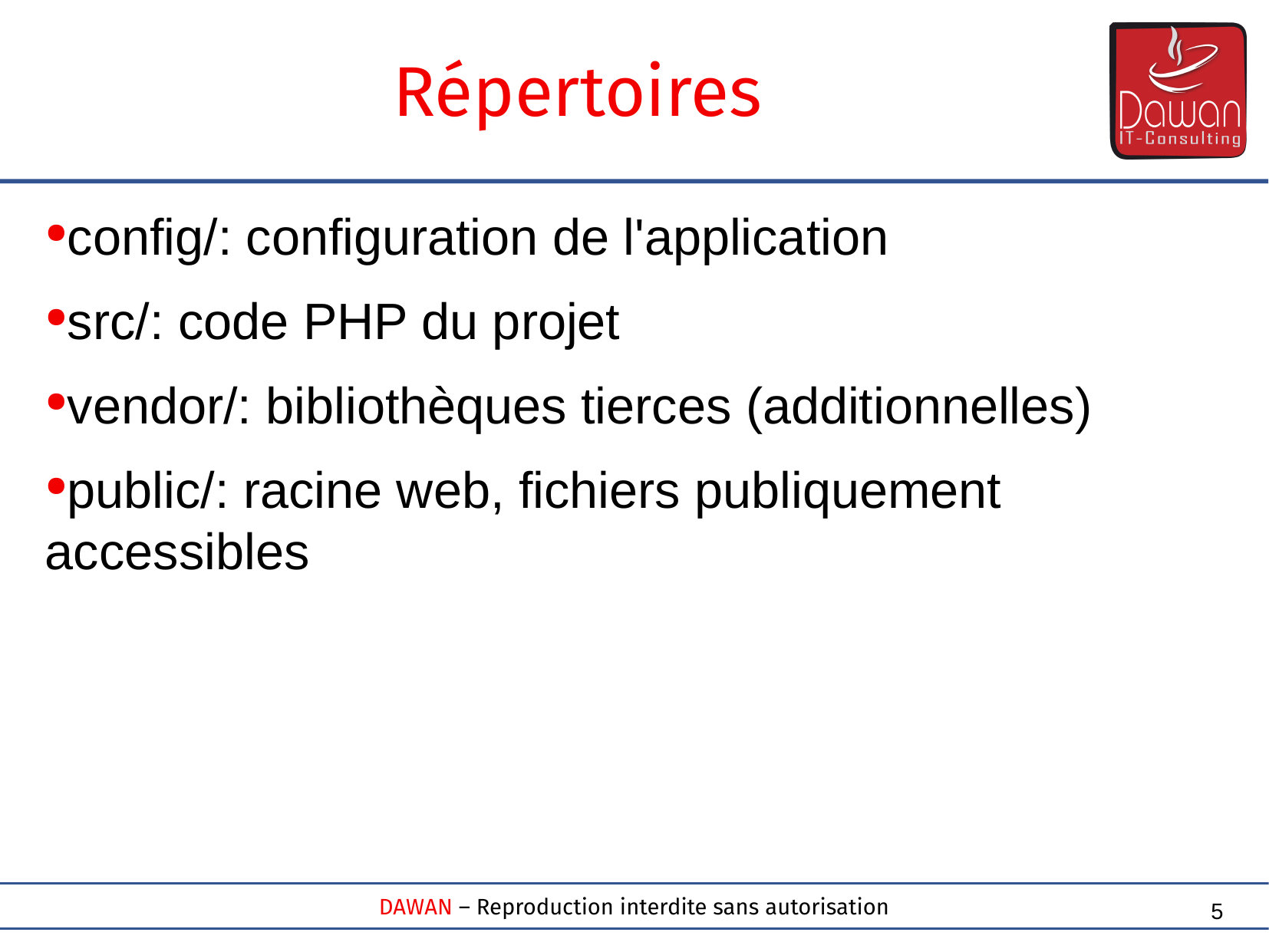

Répertoires
config/: configuration de l'application
src/: code PHP du projet
vendor/: bibliothèques tierces (additionnelles)
public/: racine web, fichiers publiquement accessibles
5